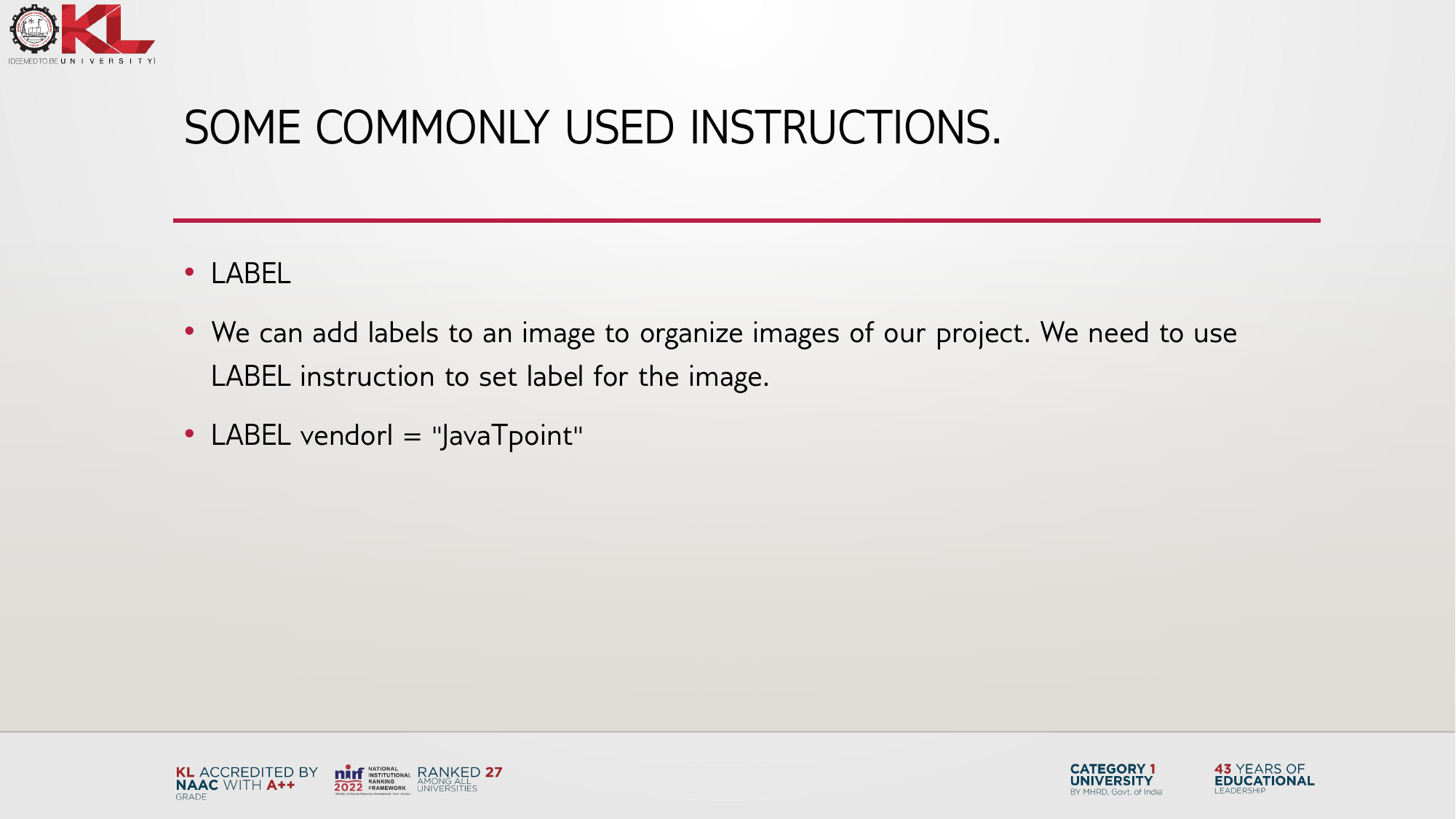

# some commonly used instructions.
LABEL
We can add labels to an image to organize images of our project. We need to use LABEL instruction to set label for the image.
LABEL vendorl = "JavaTpoint"